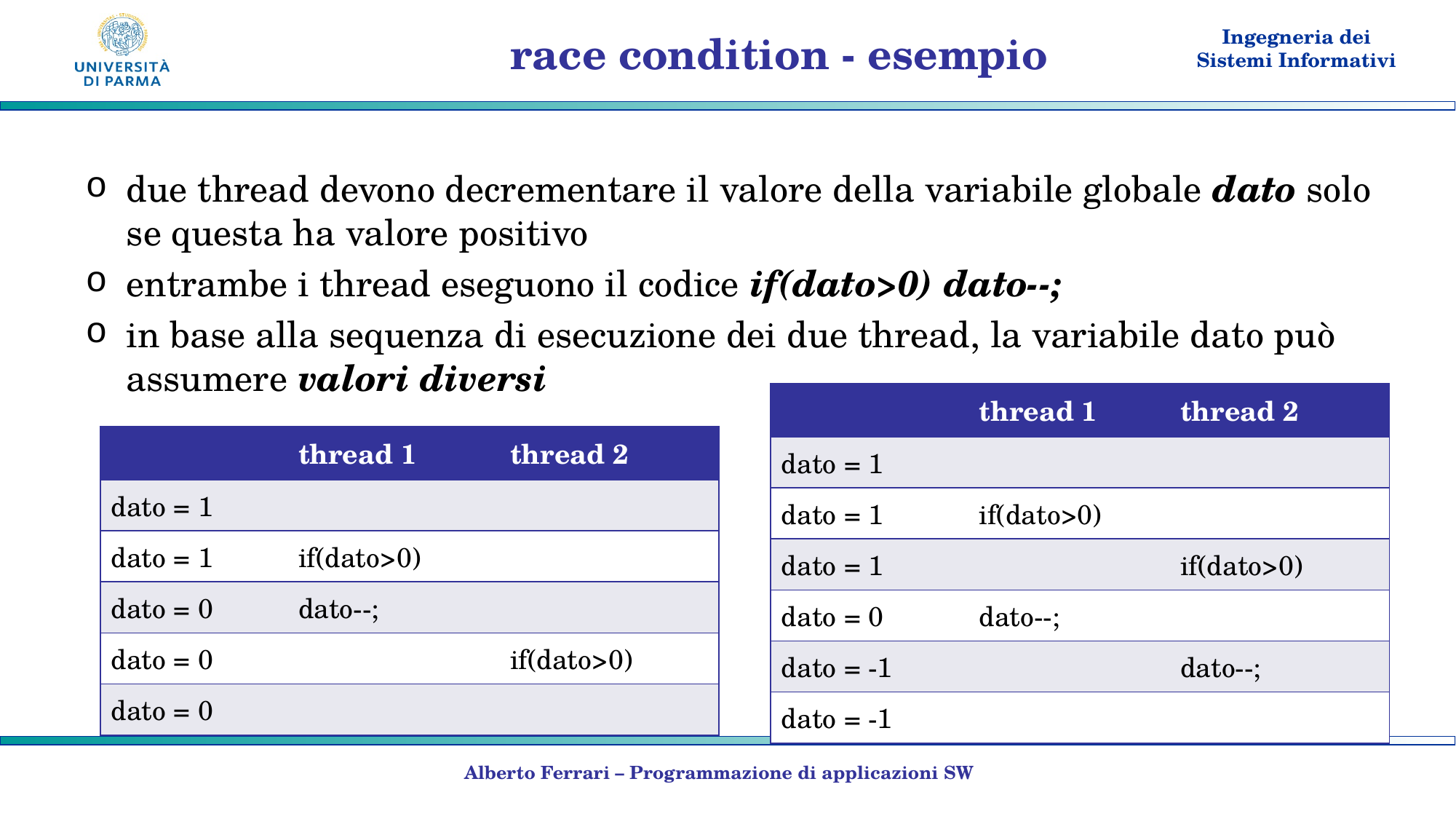

# race condition - esempio
due thread devono decrementare il valore della variabile globale dato solo se questa ha valore positivo
entrambe i thread eseguono il codice if(dato>0) dato--;
in base alla sequenza di esecuzione dei due thread, la variabile dato può assumere valori diversi

|  | thread 1 | thread 2 |
| --- | --- | --- |
| dato = 1 |  |  |
| dato = 1 | if(dato>0) |  |
| dato = 1 |  | if(dato>0) |
| dato = 0 | dato--; |  |
| dato = -1 |  | dato--; |
| dato = -1 |  |  |
|  | thread 1 | thread 2 |
| --- | --- | --- |
| dato = 1 |  |  |
| dato = 1 | if(dato>0) |  |
| dato = 0 | dato--; |  |
| dato = 0 |  | if(dato>0) |
| dato = 0 |  |  |
Alberto Ferrari – Programmazione di applicazioni SW